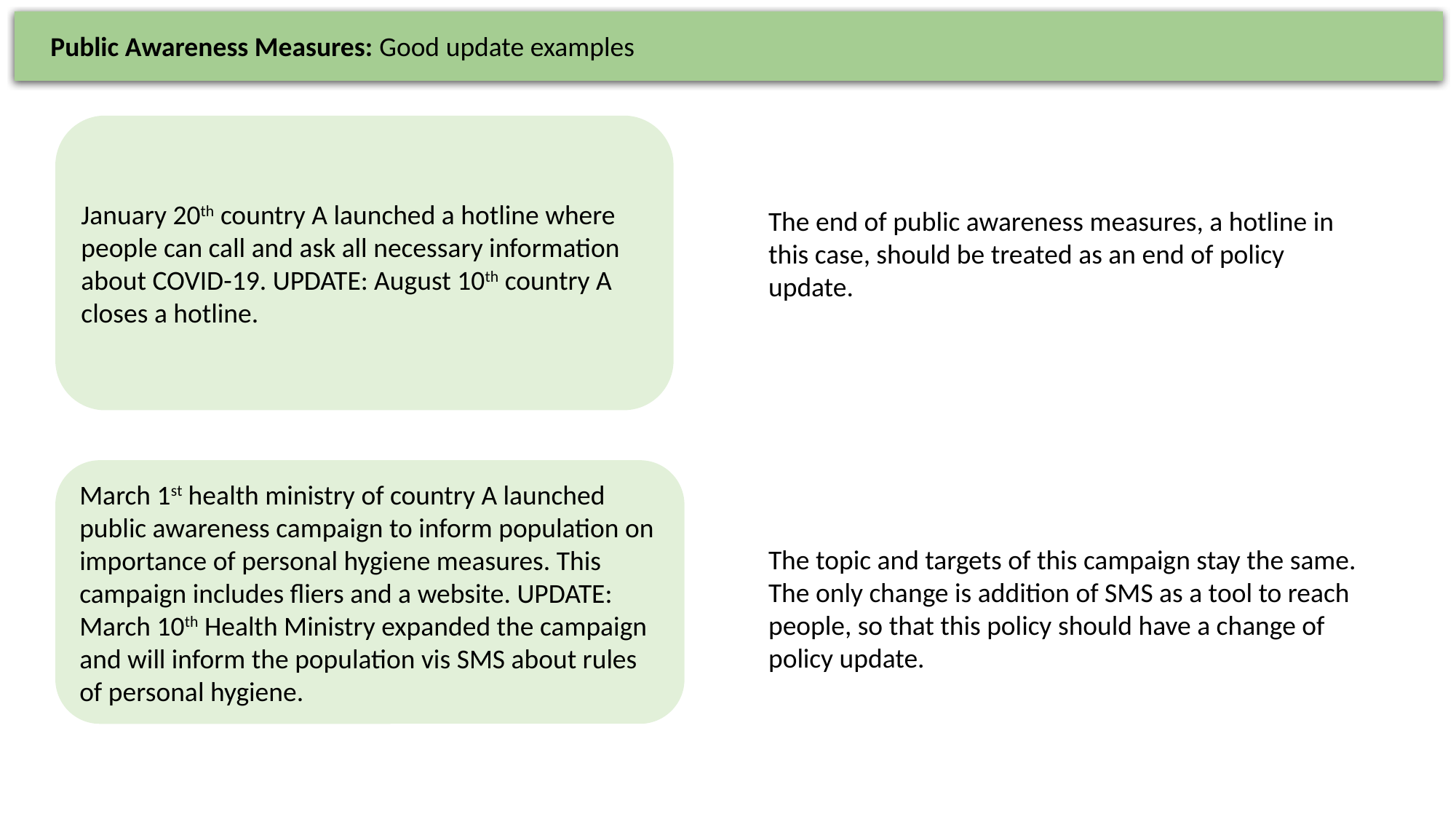

Public Awareness Measures: Good update examples
January 20th country A launched a hotline where people can call and ask all necessary information about COVID-19. UPDATE: August 10th country A closes a hotline.
The end of public awareness measures, a hotline in this case, should be treated as an end of policy update.
March 1st health ministry of country A launched public awareness campaign to inform population on importance of personal hygiene measures. This campaign includes fliers and a website. UPDATE: March 10th Health Ministry expanded the campaign and will inform the population vis SMS about rules of personal hygiene.
The topic and targets of this campaign stay the same.
The only change is addition of SMS as a tool to reach
people, so that this policy should have a change of policy update.